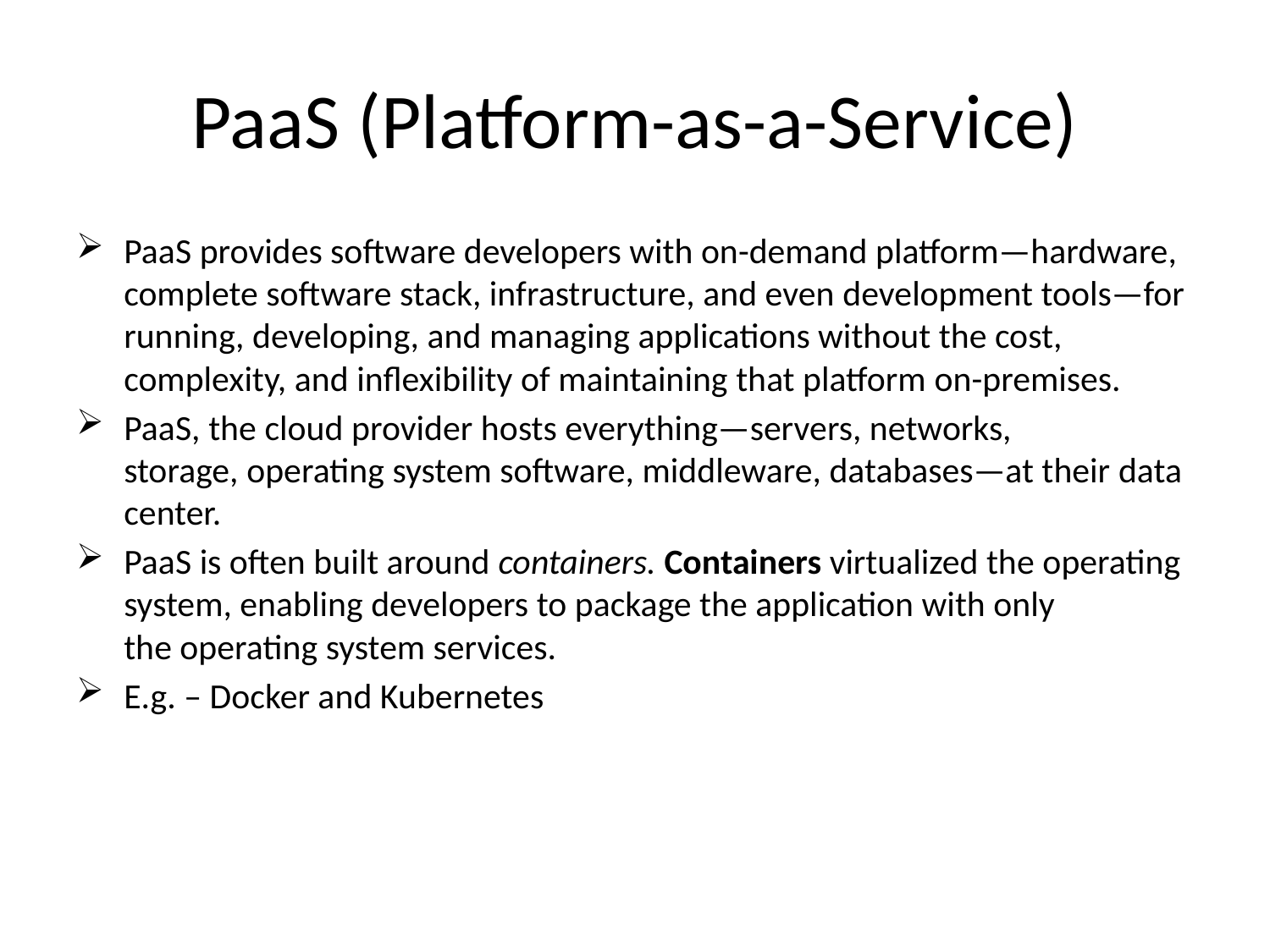

# PaaS (Platform-as-a-Service)
PaaS provides software developers with on-demand platform—hardware, complete software stack, infrastructure, and even development tools—for running, developing, and managing applications without the cost, complexity, and inflexibility of maintaining that platform on-premises.
PaaS, the cloud provider hosts everything—servers, networks, storage, operating system software, middleware, databases—at their data center.
PaaS is often built around containers. Containers virtualized the operating system, enabling developers to package the application with only the operating system services.
E.g. – Docker and Kubernetes